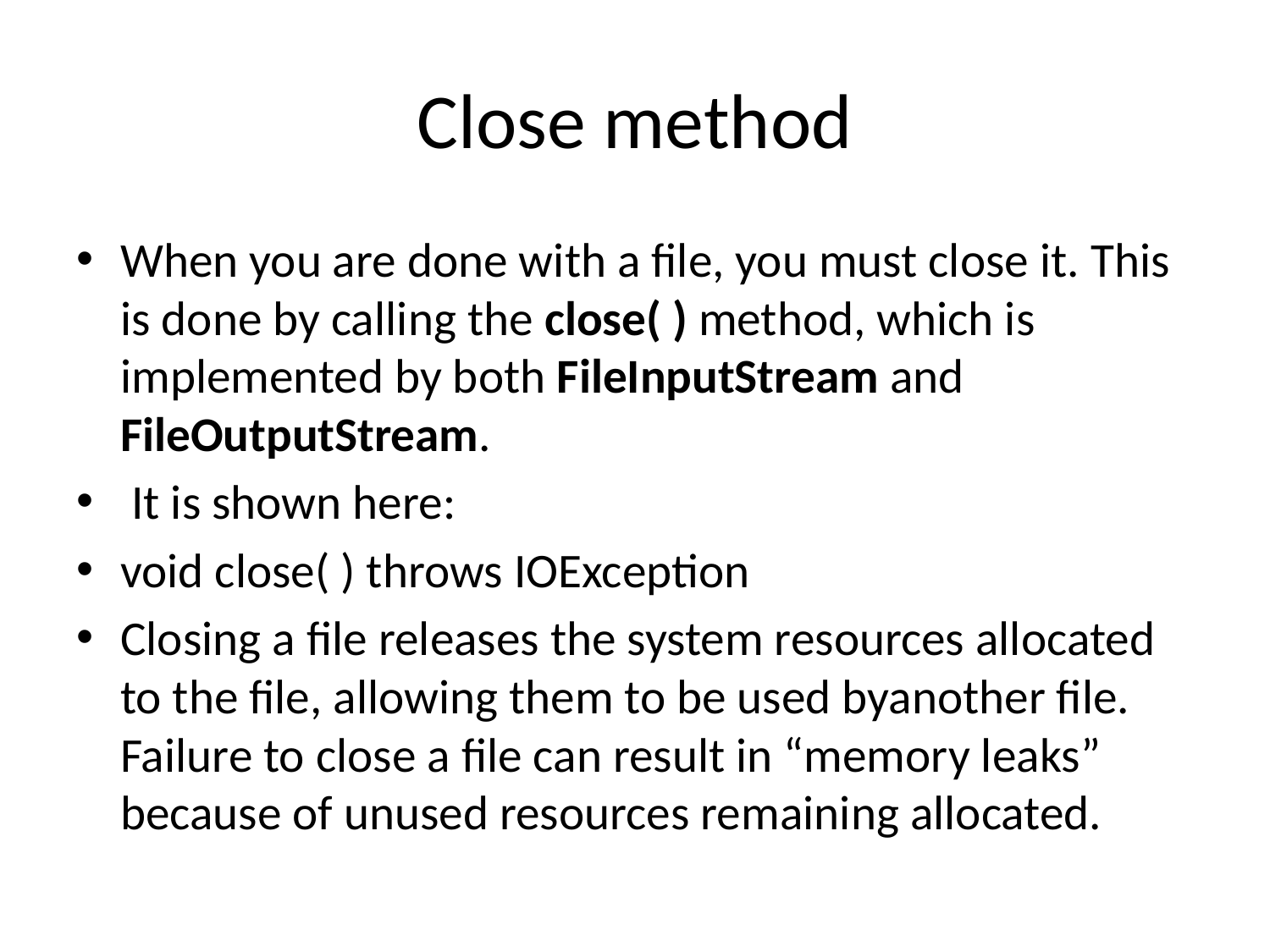

# Close method
When you are done with a file, you must close it. This is done by calling the close( ) method, which is implemented by both FileInputStream and FileOutputStream.
 It is shown here:
void close( ) throws IOException
Closing a file releases the system resources allocated to the file, allowing them to be used byanother file. Failure to close a file can result in “memory leaks” because of unused resources remaining allocated.